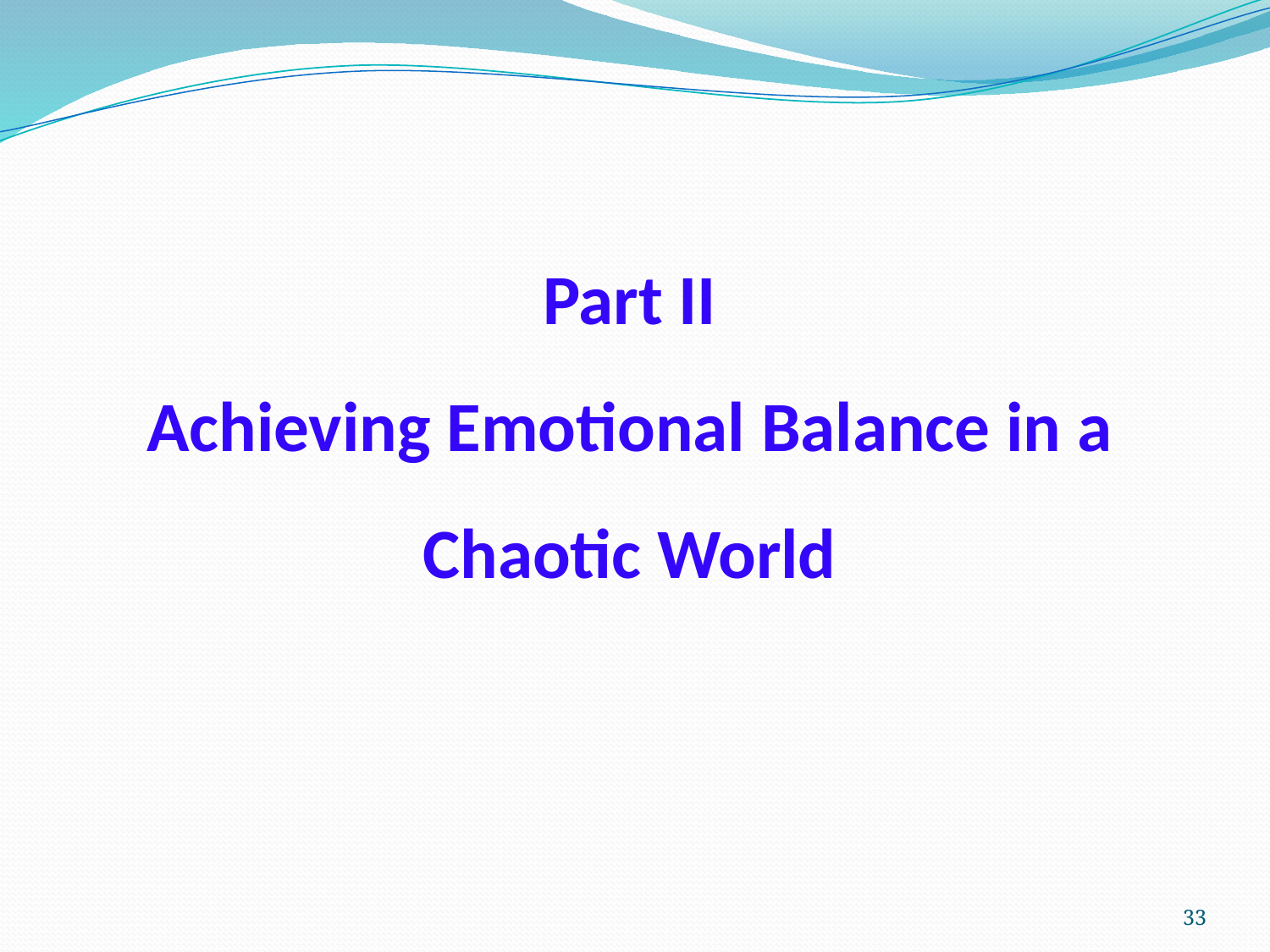

# Part II Achieving Emotional Balance in a Chaotic World
33